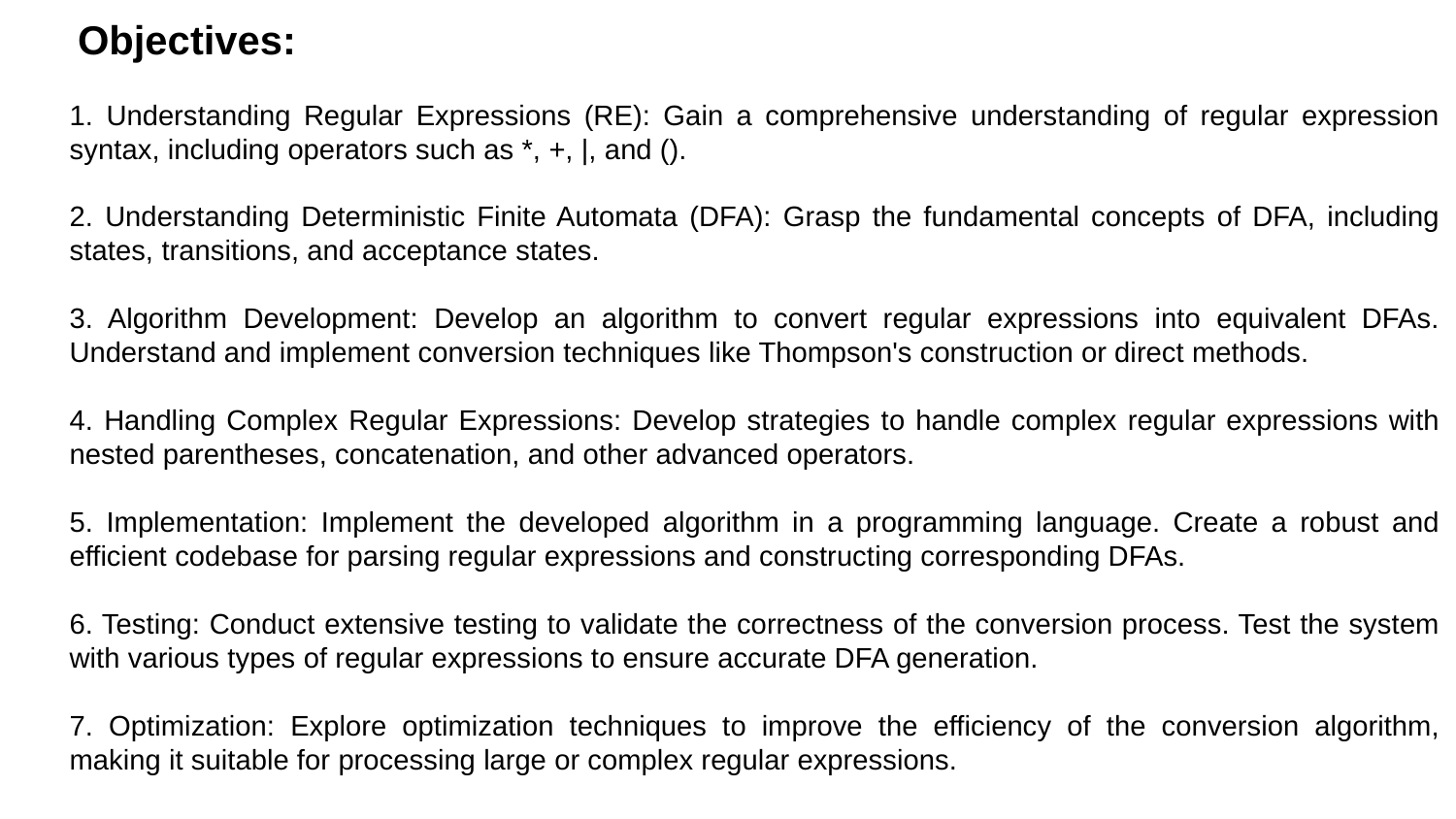

Objectives:

1. Understanding Regular Expressions (RE): Gain a comprehensive understanding of regular expression syntax, including operators such as *, +, |, and ().

2. Understanding Deterministic Finite Automata (DFA): Grasp the fundamental concepts of DFA, including states, transitions, and acceptance states.

3. Algorithm Development: Develop an algorithm to convert regular expressions into equivalent DFAs. Understand and implement conversion techniques like Thompson's construction or direct methods.

4. Handling Complex Regular Expressions: Develop strategies to handle complex regular expressions with nested parentheses, concatenation, and other advanced operators.

5. Implementation: Implement the developed algorithm in a programming language. Create a robust and efficient codebase for parsing regular expressions and constructing corresponding DFAs.

6. Testing: Conduct extensive testing to validate the correctness of the conversion process. Test the system with various types of regular expressions to ensure accurate DFA generation.

7. Optimization: Explore optimization techniques to improve the efficiency of the conversion algorithm, making it suitable for processing large or complex regular expressions.